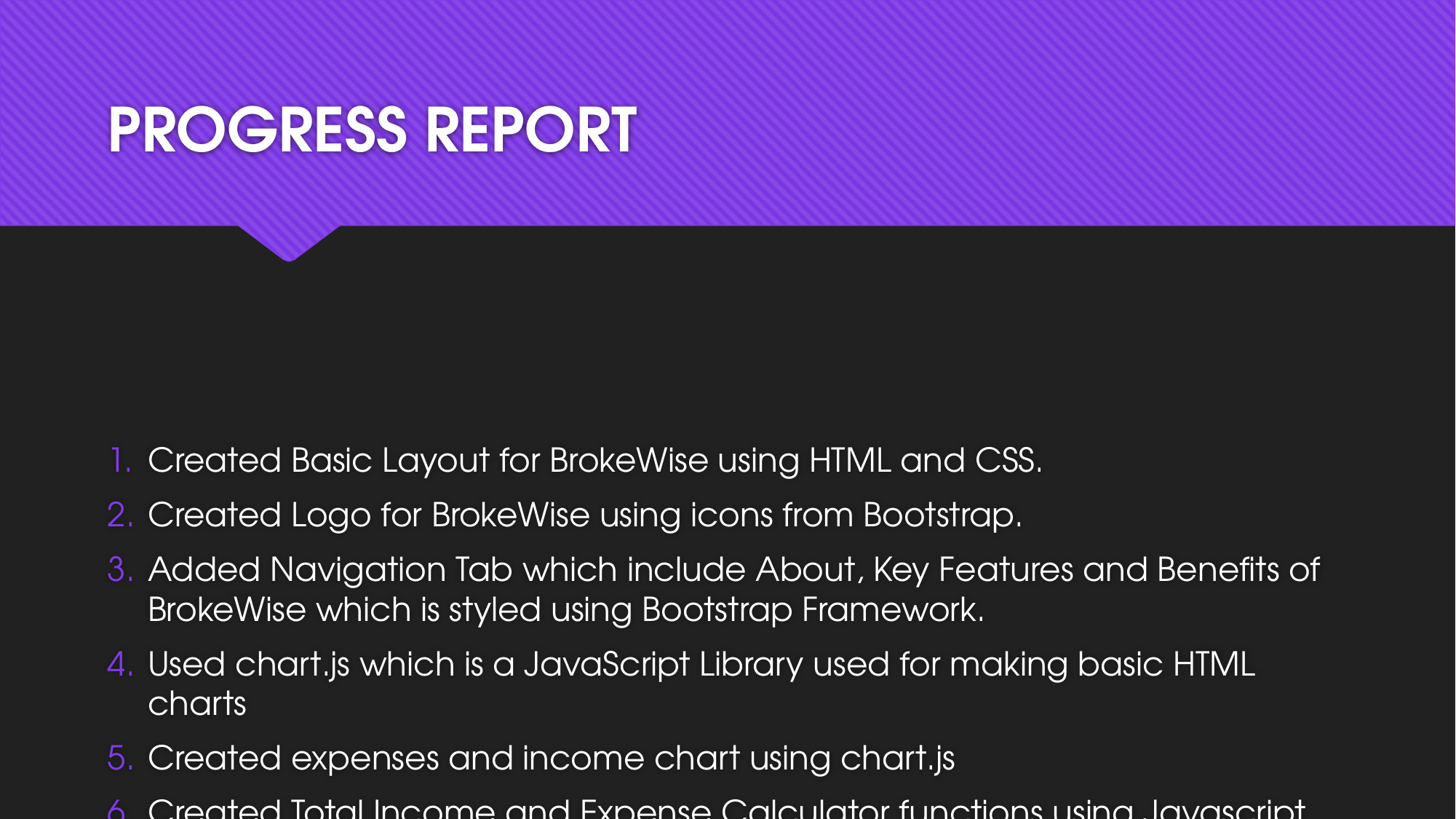

# PROGRESS REPORT
Created Basic Layout for BrokeWise using HTML and CSS.
Created Logo for BrokeWise using icons from Bootstrap.
Added Navigation Tab which include About, Key Features and Benefits of BrokeWise which is styled using Bootstrap Framework.
Used chart.js which is a JavaScript Library used for making basic HTML charts
Created expenses and income chart using chart.js
Created Total Income and Expense Calculator functions using Javascript